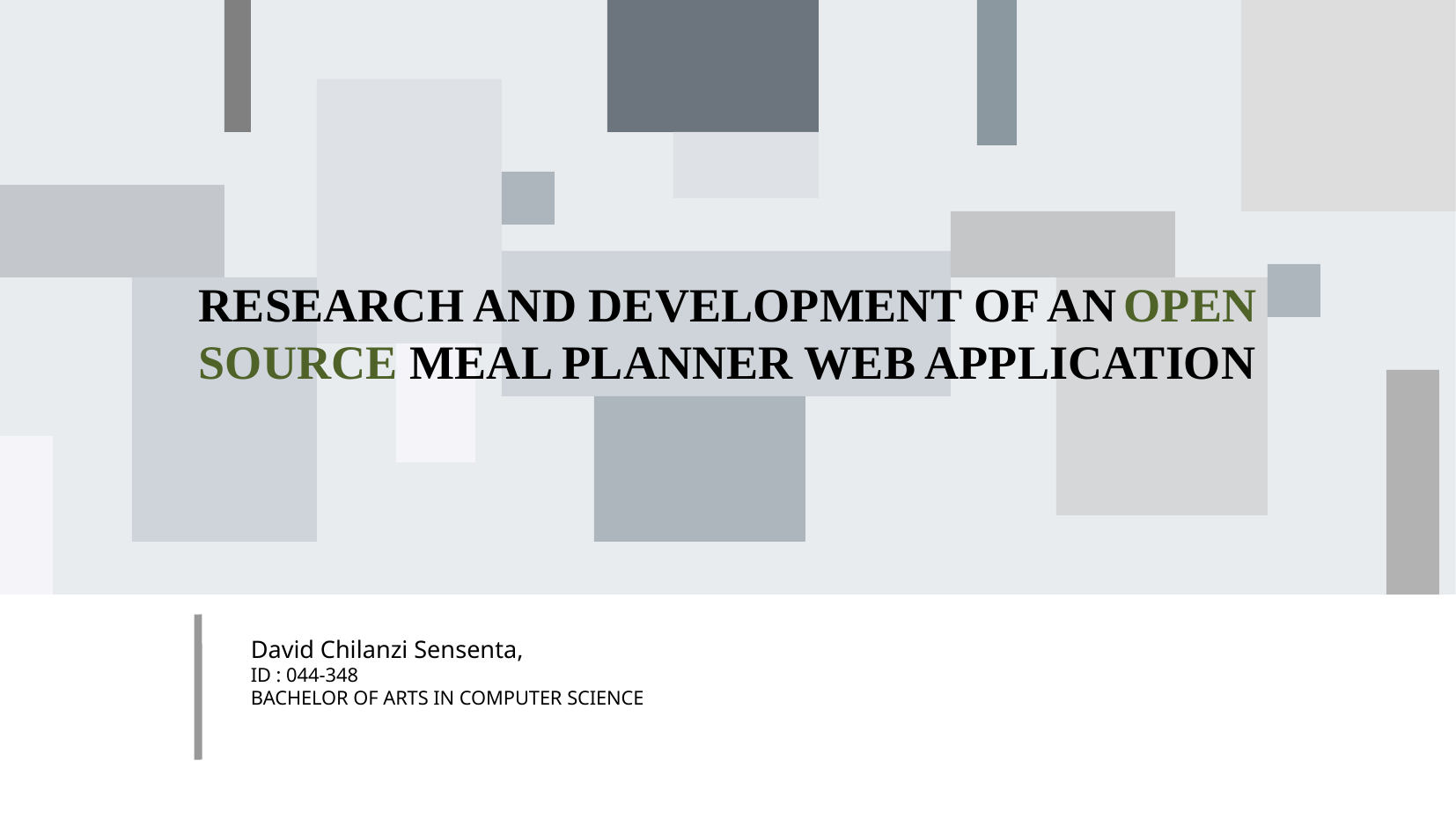

RESEARCH AND DEVELOPMENT OF AN OPEN SOURCE MEAL PLANNER WEB APPLICATION

David Chilanzi Sensenta,
ID : 044-348
BACHELOR OF ARTS IN COMPUTER SCIENCE